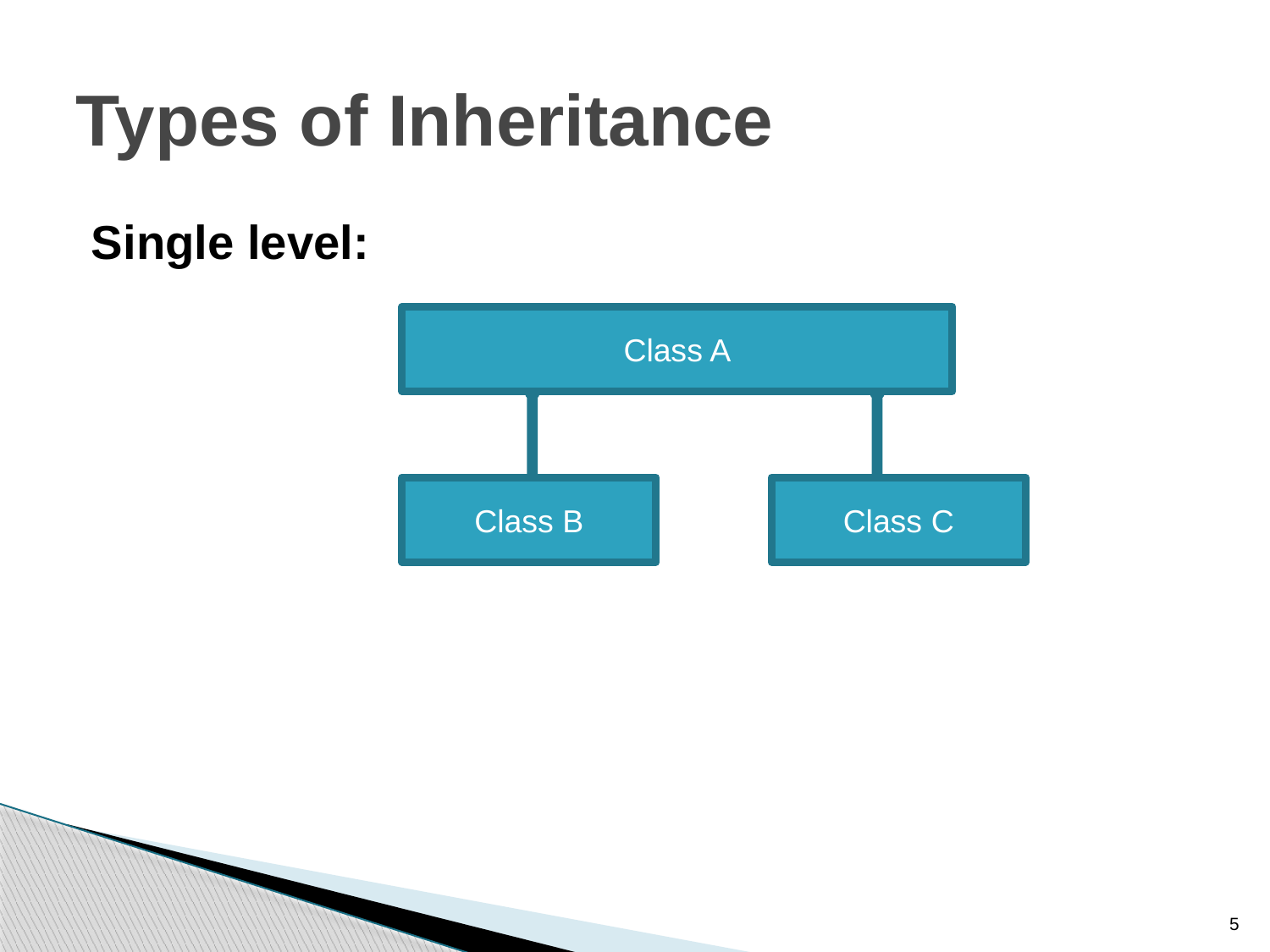

# Types of Inheritance
Single level:

Class A

Class B
Class C
5